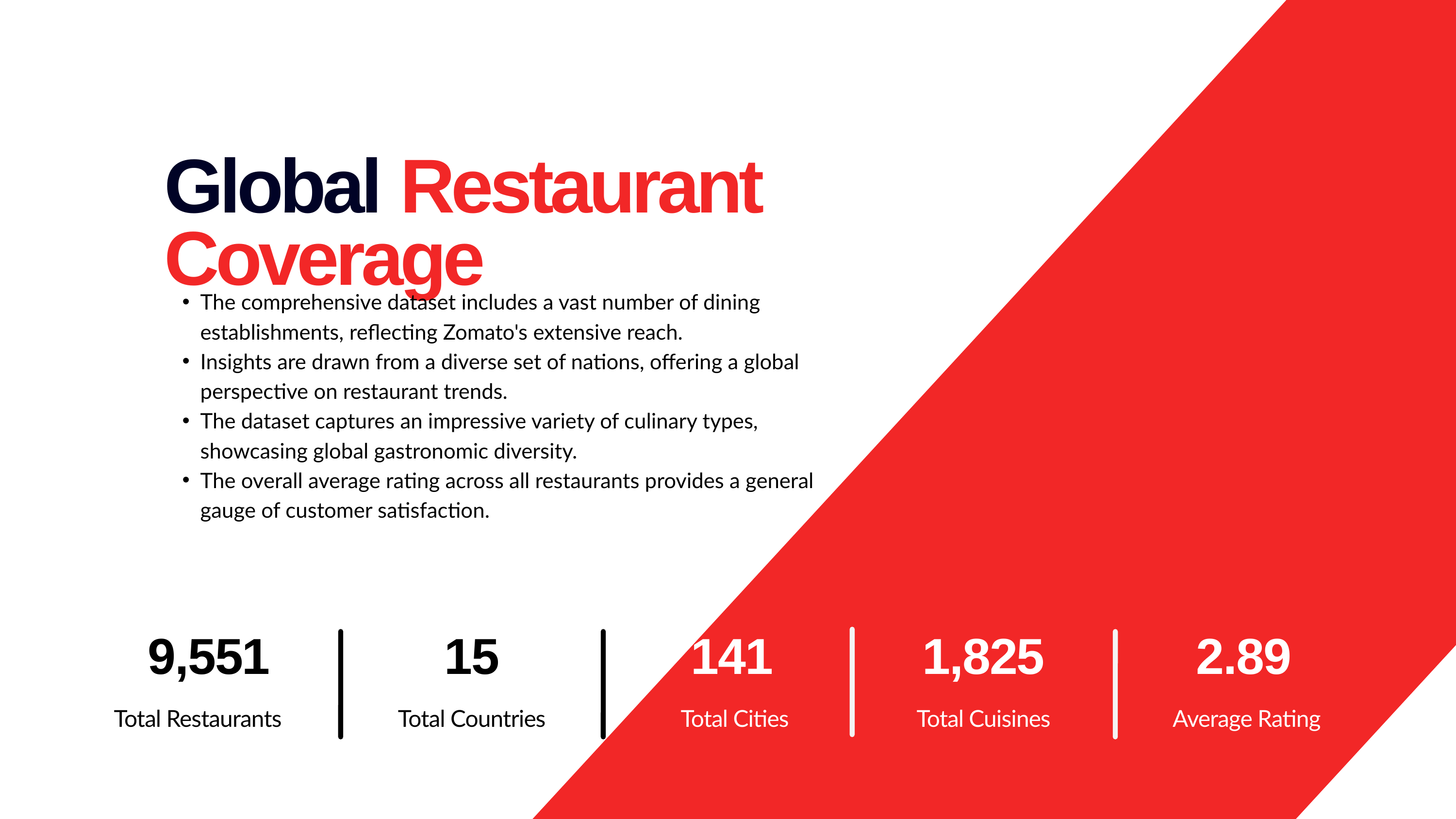

Global Restaurant Coverage

The comprehensive dataset includes a vast number of dining establishments, reflecting Zomato's extensive reach.
Insights are drawn from a diverse set of nations, offering a global perspective on restaurant trends.
The dataset captures an impressive variety of culinary types, showcasing global gastronomic diversity.
The overall average rating across all restaurants provides a general gauge of customer satisfaction.

9,551
15
141
1,825
2.89
Total Restaurants
Total Countries
Total Cities
Total Cuisines
Average Rating